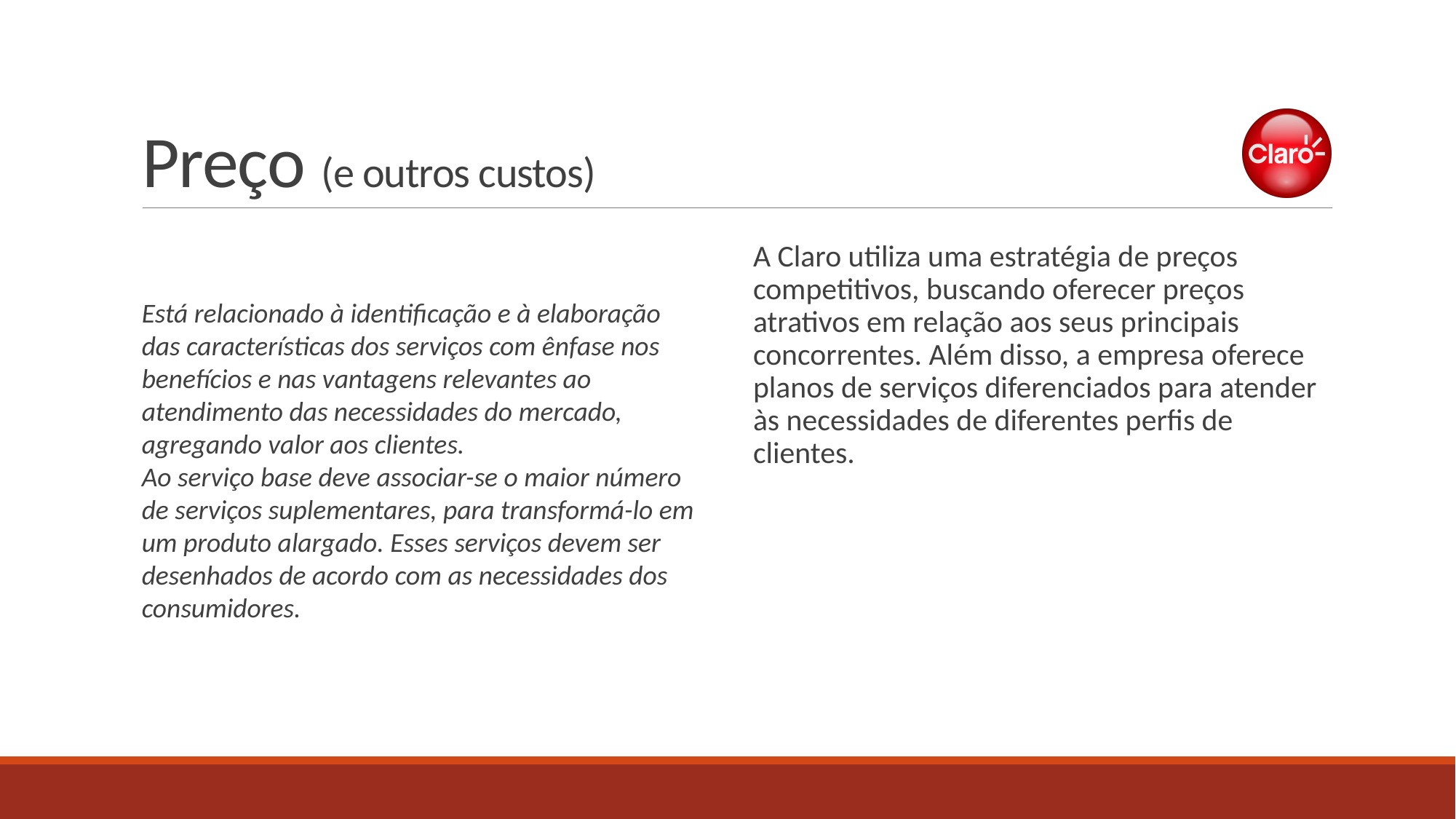

# Preço (e outros custos)
A Claro utiliza uma estratégia de preços competitivos, buscando oferecer preços atrativos em relação aos seus principais concorrentes. Além disso, a empresa oferece planos de serviços diferenciados para atender às necessidades de diferentes perfis de clientes.
Está relacionado à identificação e à elaboração das características dos serviços com ênfase nos benefícios e nas vantagens relevantes ao atendimento das necessidades do mercado, agregando valor aos clientes.​
Ao serviço base deve associar-se o maior número de serviços suplementares, para transformá-lo em um produto alargado. Esses serviços devem ser desenhados de acordo com as necessidades dos consumidores.​
​